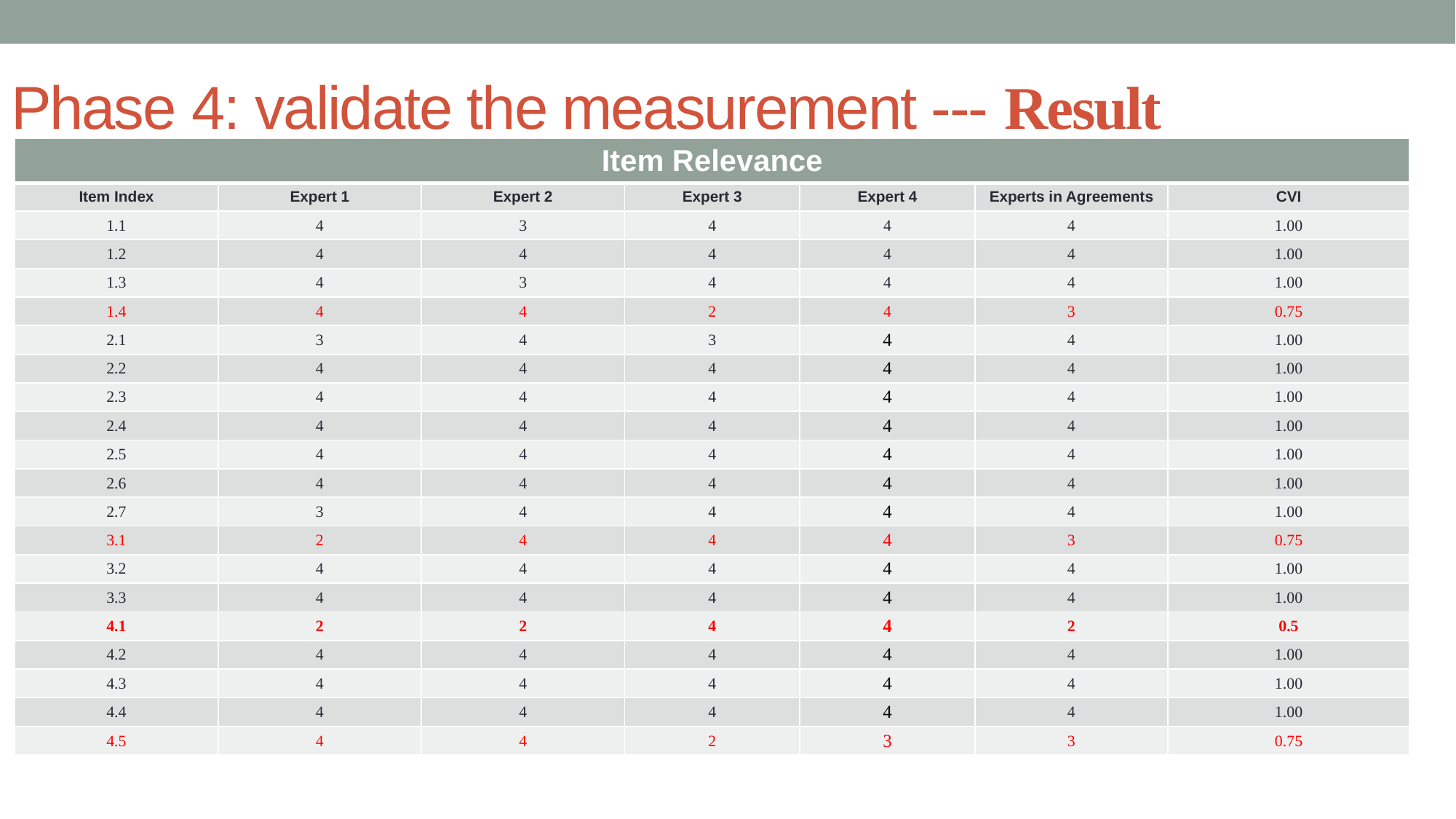

Phase 4: validate the measurement --- Result
| Item Relevance |  |  |  |  |  |  |
| --- | --- | --- | --- | --- | --- | --- |
| Item Index | Expert 1 | Expert 2 | Expert 3 | Expert 4 | Experts in Agreements | CVI |
| 1.1 | 4 | 3 | 4 | 4 | 4 | 1.00 |
| 1.2 | 4 | 4 | 4 | 4 | 4 | 1.00 |
| 1.3 | 4 | 3 | 4 | 4 | 4 | 1.00 |
| 1.4 | 4 | 4 | 2 | 4 | 3 | 0.75 |
| 2.1 | 3 | 4 | 3 | 4 | 4 | 1.00 |
| 2.2 | 4 | 4 | 4 | 4 | 4 | 1.00 |
| 2.3 | 4 | 4 | 4 | 4 | 4 | 1.00 |
| 2.4 | 4 | 4 | 4 | 4 | 4 | 1.00 |
| 2.5 | 4 | 4 | 4 | 4 | 4 | 1.00 |
| 2.6 | 4 | 4 | 4 | 4 | 4 | 1.00 |
| 2.7 | 3 | 4 | 4 | 4 | 4 | 1.00 |
| 3.1 | 2 | 4 | 4 | 4 | 3 | 0.75 |
| 3.2 | 4 | 4 | 4 | 4 | 4 | 1.00 |
| 3.3 | 4 | 4 | 4 | 4 | 4 | 1.00 |
| 4.1 | 2 | 2 | 4 | 4 | 2 | 0.5 |
| 4.2 | 4 | 4 | 4 | 4 | 4 | 1.00 |
| 4.3 | 4 | 4 | 4 | 4 | 4 | 1.00 |
| 4.4 | 4 | 4 | 4 | 4 | 4 | 1.00 |
| 4.5 | 4 | 4 | 2 | 3 | 3 | 0.75 |